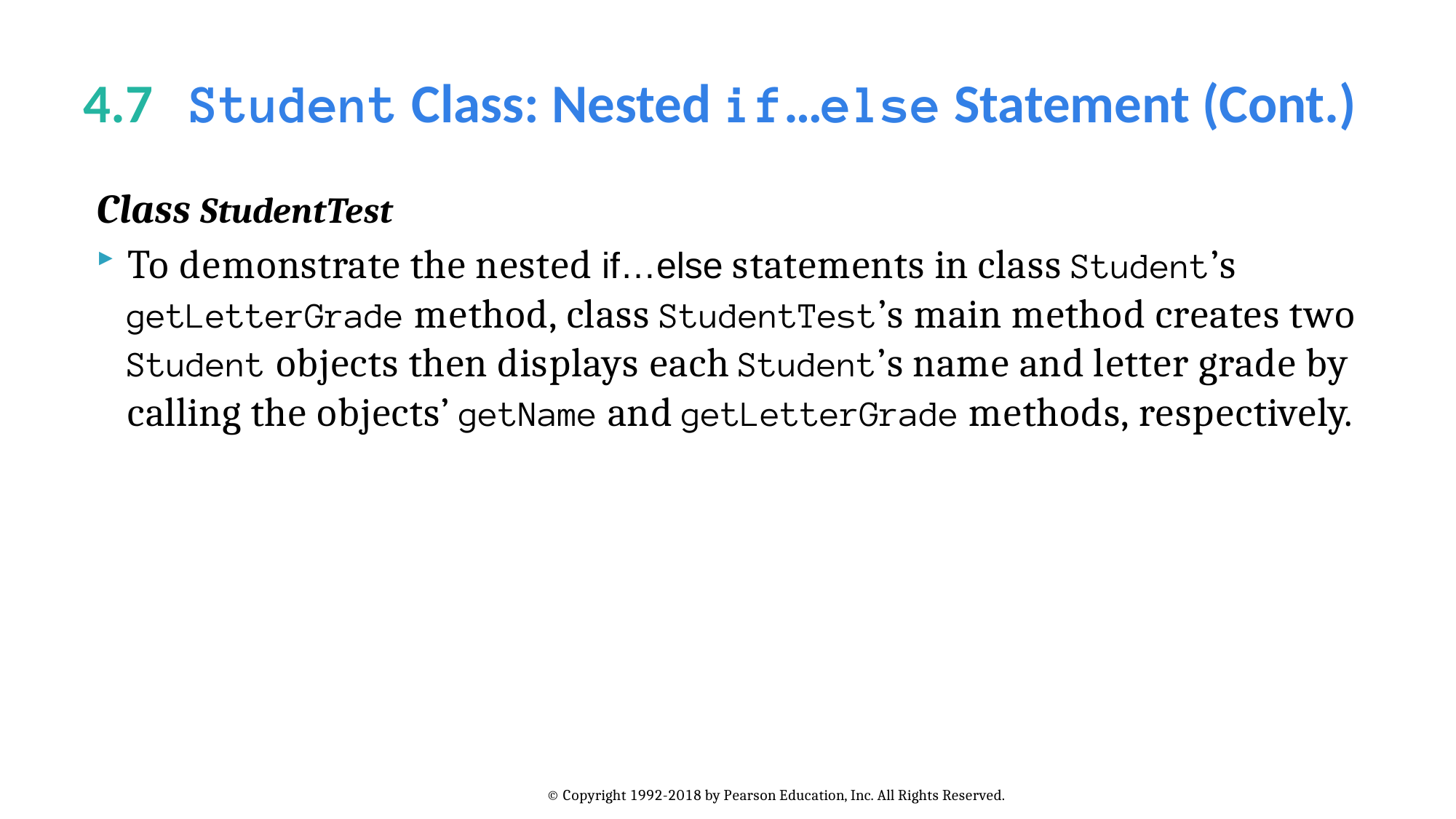

# 4.7   Student Class: Nested if…else Statement (Cont.)
Class StudentTest
To demonstrate the nested if…else statements in class Student’s getLetterGrade method, class StudentTest’s main method creates two Student objects then displays each Student’s name and letter grade by calling the objects’ getName and getLetterGrade methods, respectively.
© Copyright 1992-2018 by Pearson Education, Inc. All Rights Reserved.